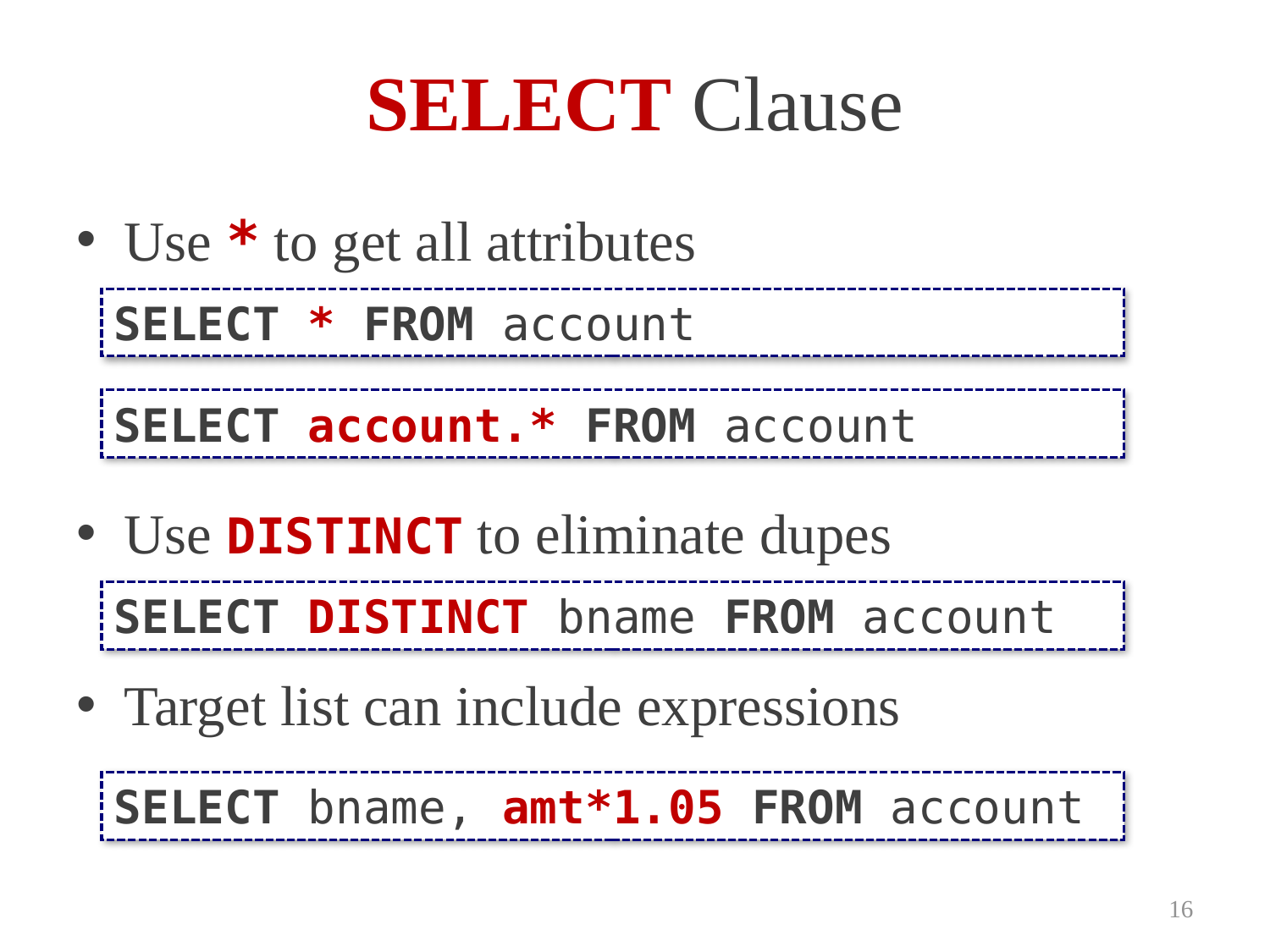

# SELECT Clause
Use * to get all attributes

Use DISTINCT to eliminate dupes
Target list can include expressions
SELECT * FROM account
SELECT account.* FROM account
SELECT DISTINCT bname FROM account
SELECT bname, amt*1.05 FROM account

16